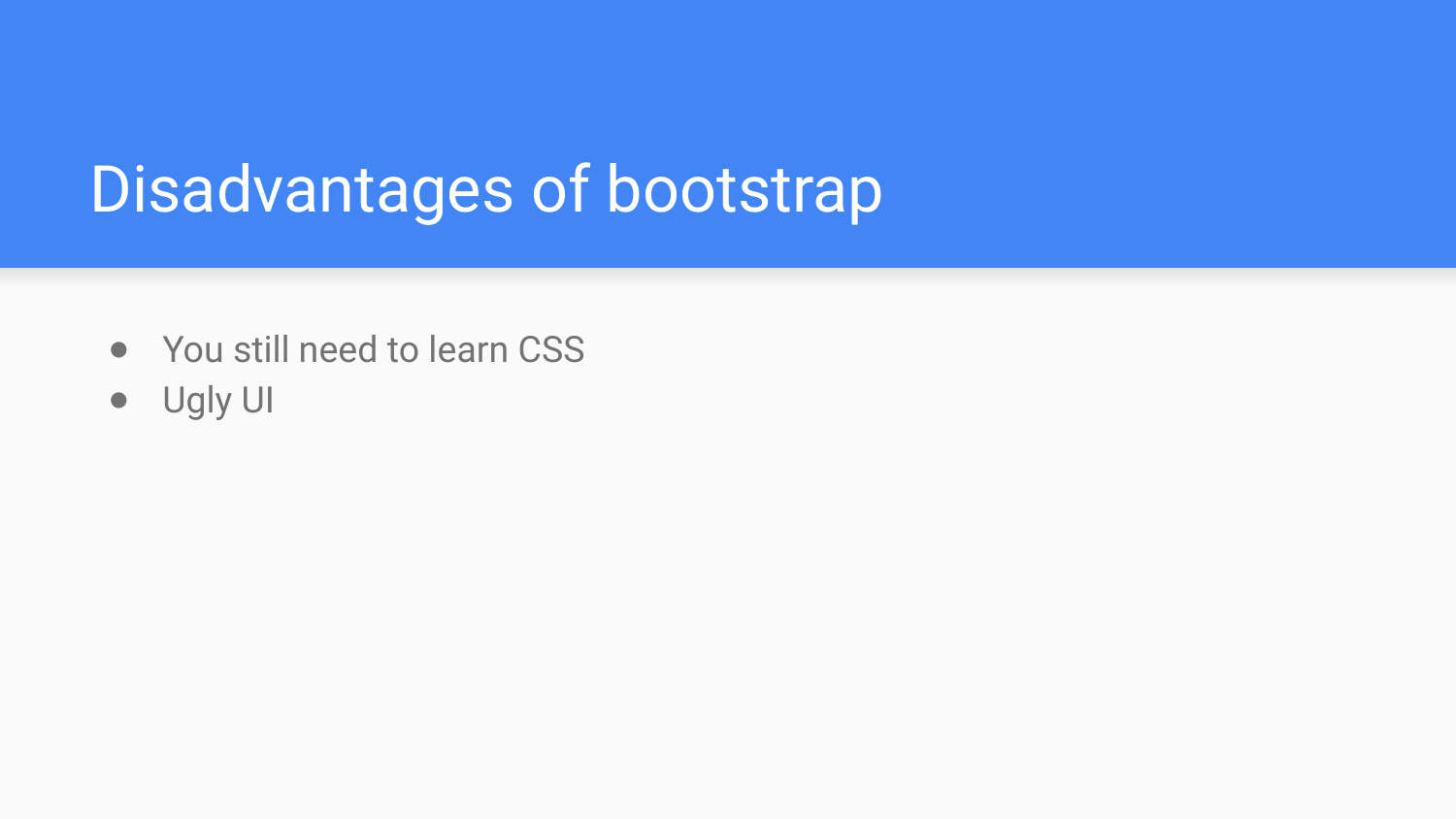

# Disadvantages of bootstrap
You still need to learn CSS
Ugly UI